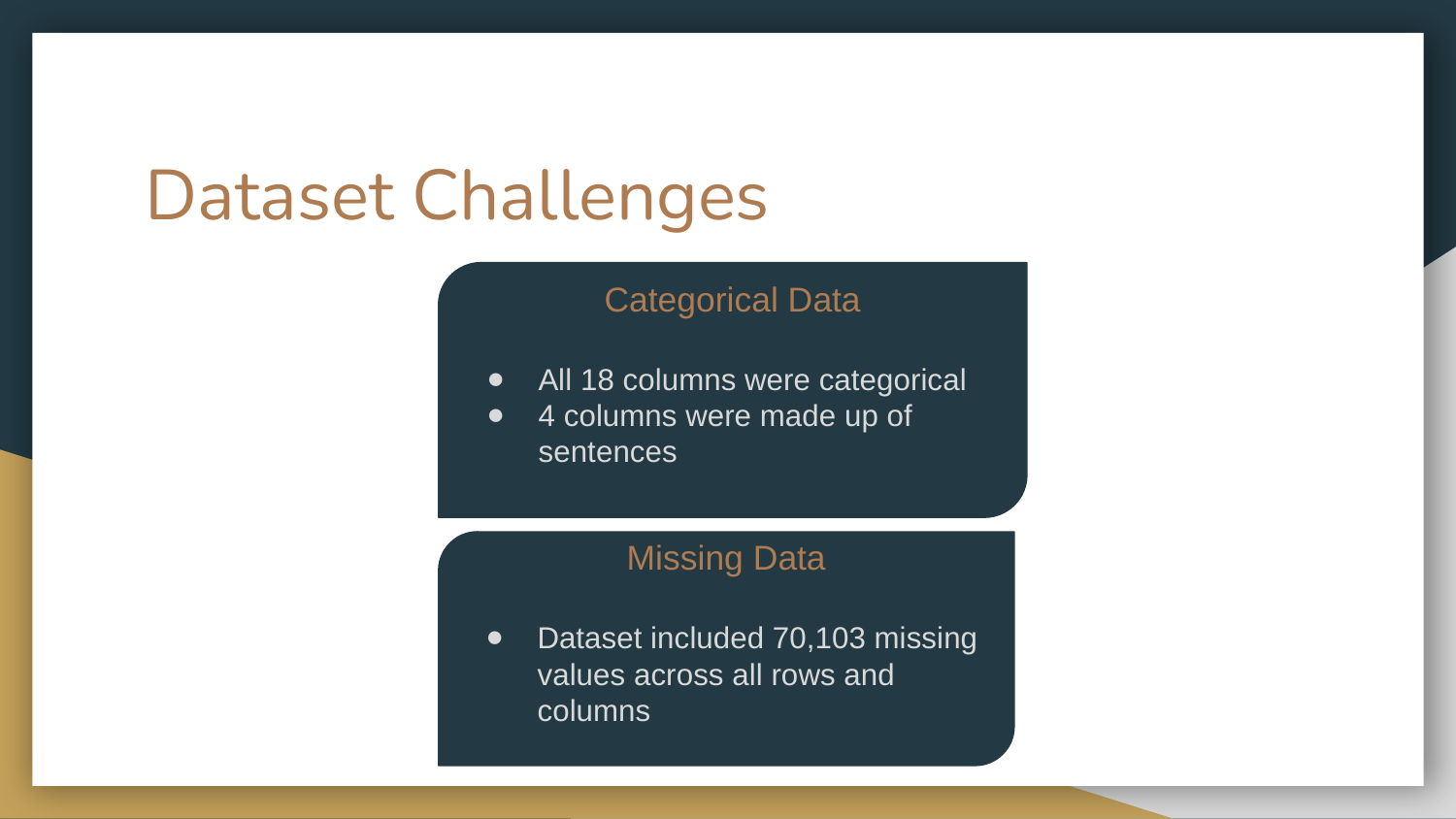

# Dataset Challenges
Categorical Data

All 18 columns were categorical
4 columns were made up of sentences

Missing Data

Dataset included 70,103 missing values across all rows and columns